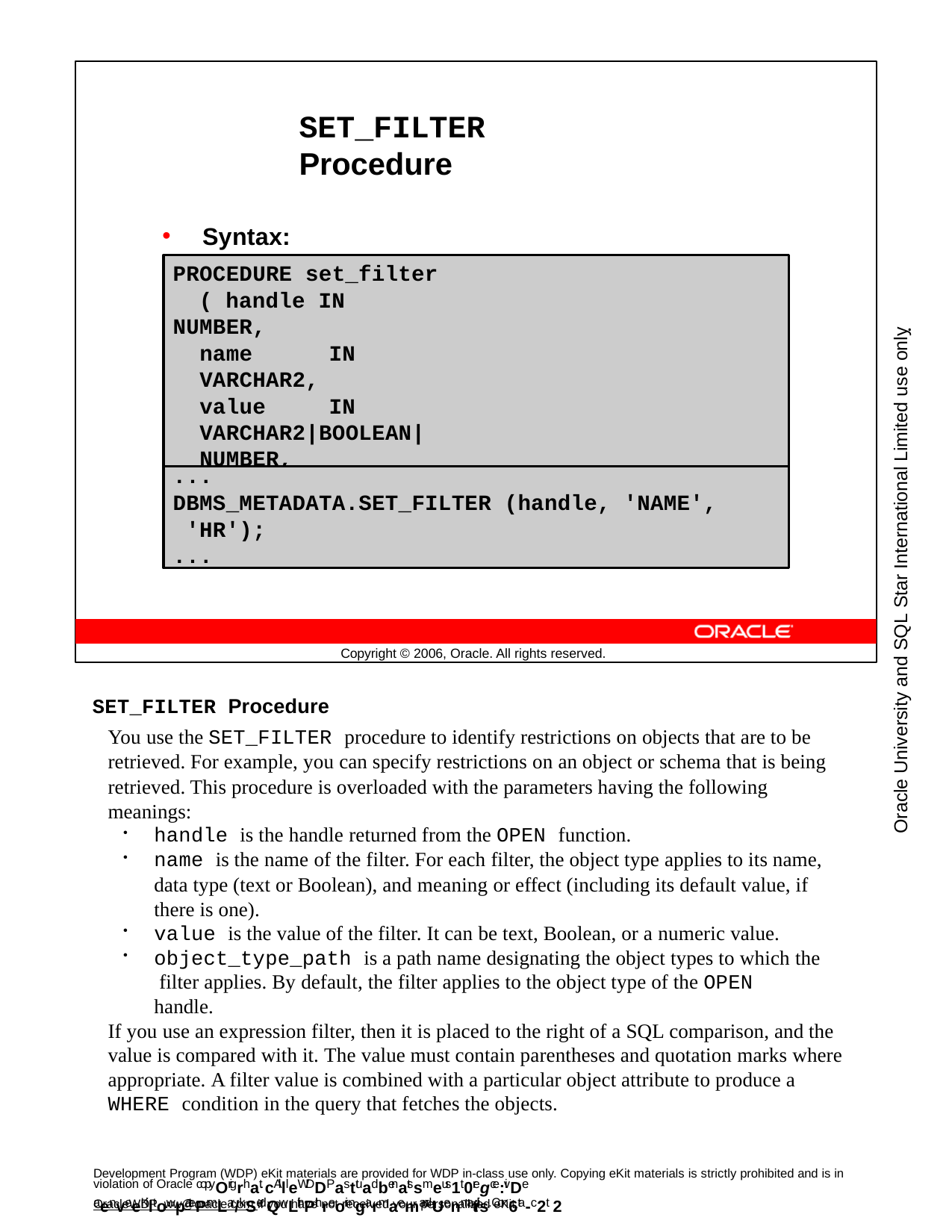

SET_FILTER Procedure
Syntax:
PROCEDURE set_filter   ( handle IN NUMBER,
name	IN VARCHAR2,
value	IN VARCHAR2|BOOLEAN|NUMBER,
object_type_path VARCHAR2
);
Oracle University and SQL Star International Limited use onlyฺ
Example:
...
DBMS_METADATA.SET_FILTER (handle, 'NAME',  'HR');
...
Copyright © 2006, Oracle. All rights reserved.
SET_FILTER Procedure
You use the SET_FILTER procedure to identify restrictions on objects that are to be  retrieved. For example, you can specify restrictions on an object or schema that is being  retrieved. This procedure is overloaded with the parameters having the following  meanings:
handle is the handle returned from the OPEN function.
name is the name of the filter. For each filter, the object type applies to its name,
data type (text or Boolean), and meaning or effect (including its default value, if  there is one).
value is the value of the filter. It can be text, Boolean, or a numeric value.
object_type_path is a path name designating the object types to which the  filter applies. By default, the filter applies to the object type of the OPEN handle.
If you use an expression filter, then it is placed to the right of a SQL comparison, and the  value is compared with it. The value must contain parentheses and quotation marks where  appropriate. A filter value is combined with a particular object attribute to produce a  WHERE condition in the query that fetches the objects.
Development Program (WDP) eKit materials are provided for WDP in-class use only. Copying eKit materials is strictly prohibited and is in
violation of Oracle copyOrigrhat. cAllleWDDPasttuadbenatssmeus1t 0regce:ivDe aenveeKiltowpatePrmLar/kSedQwLithPthreoir ngarmaemandUenmaitils. Con6ta-c2t 2
OracleWDP_ww@oracle.com if you have not received your personalized eKit.